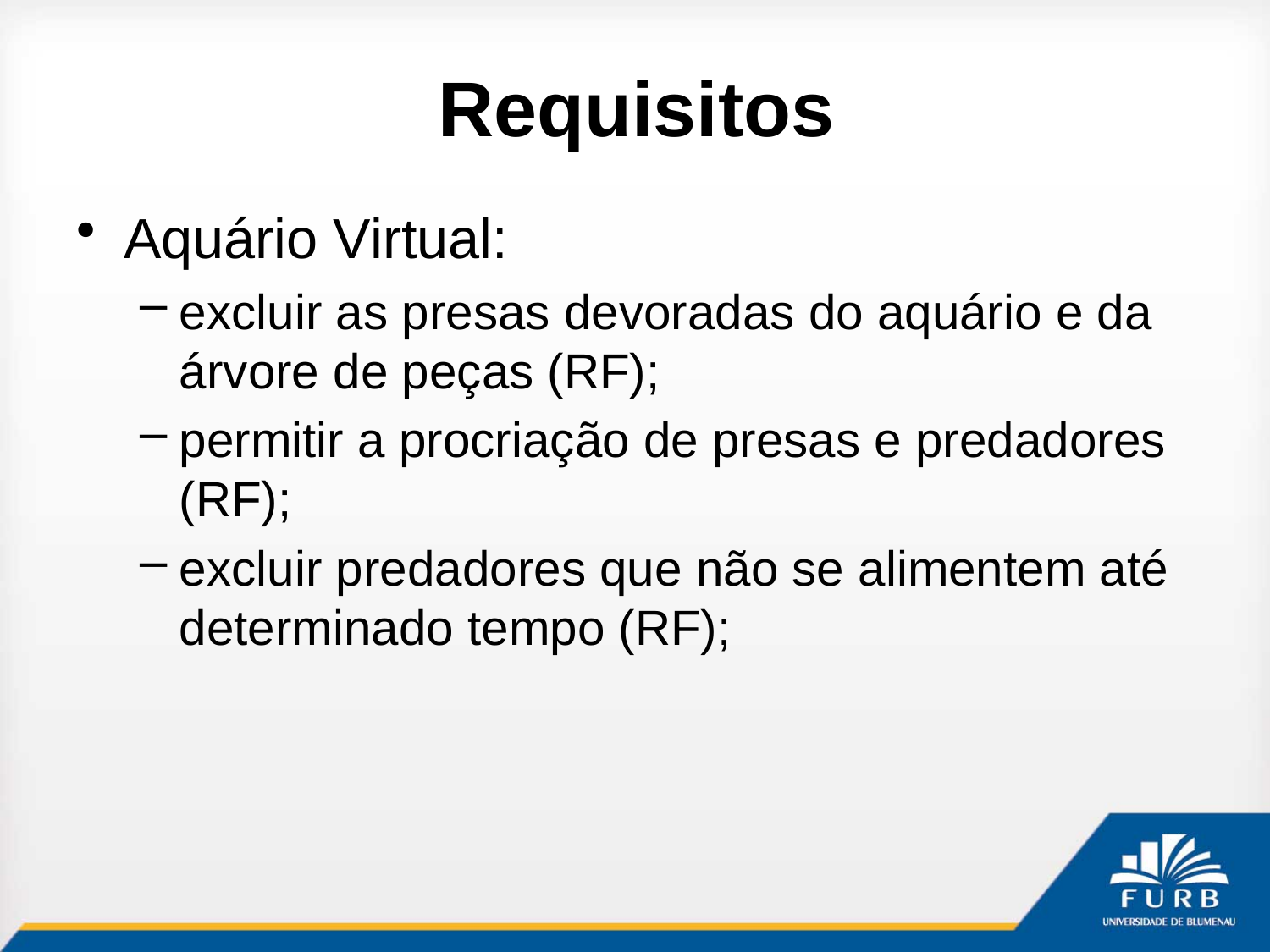

# Requisitos
Aquário Virtual:
excluir as presas devoradas do aquário e da árvore de peças (RF);
permitir a procriação de presas e predadores (RF);
excluir predadores que não se alimentem até determinado tempo (RF);